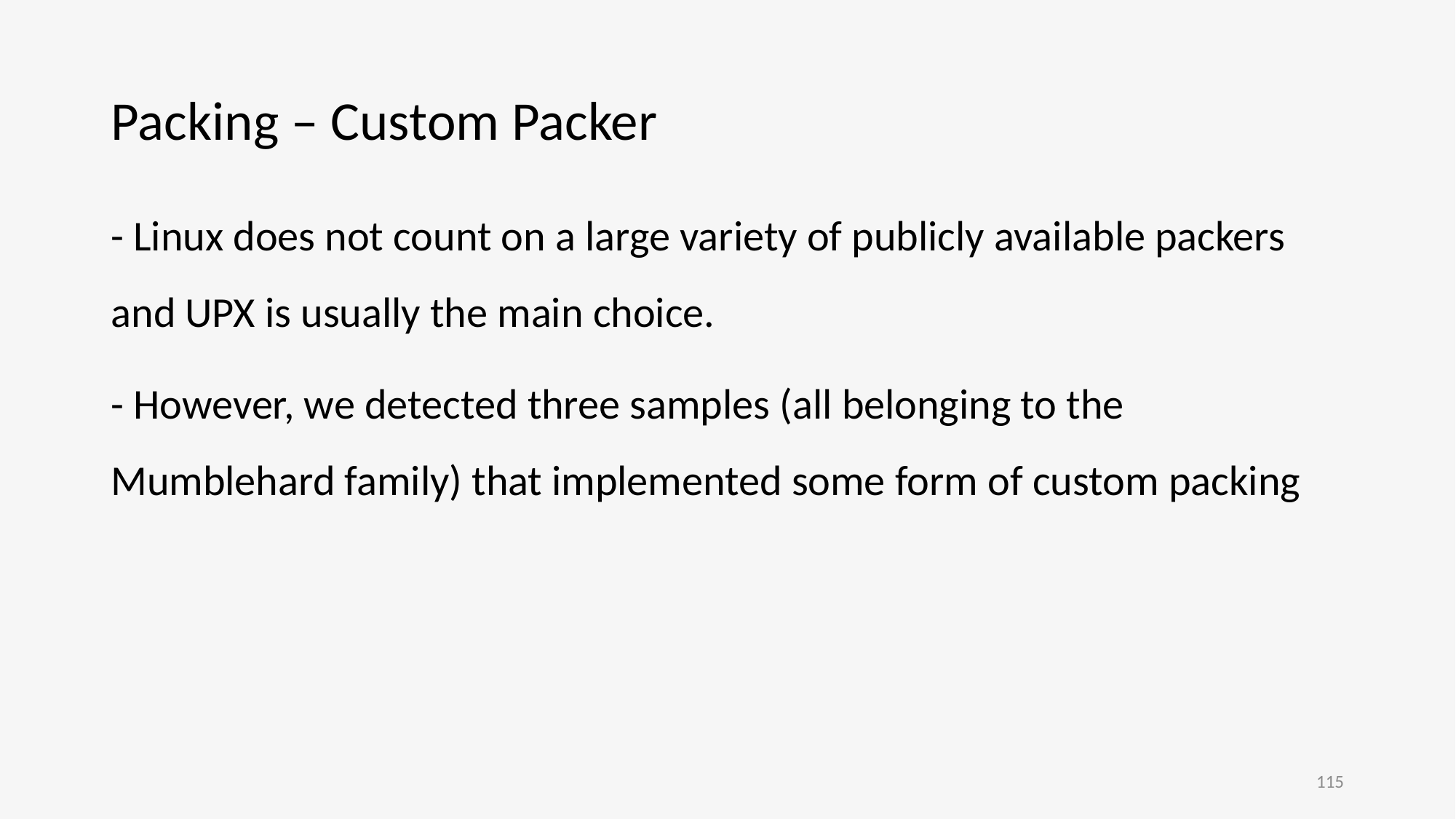

# Packing – Custom Packer
- Linux does not count on a large variety of publicly available packers and UPX is usually the main choice.
- However, we detected three samples (all belonging to the Mumblehard family) that implemented some form of custom packing
115